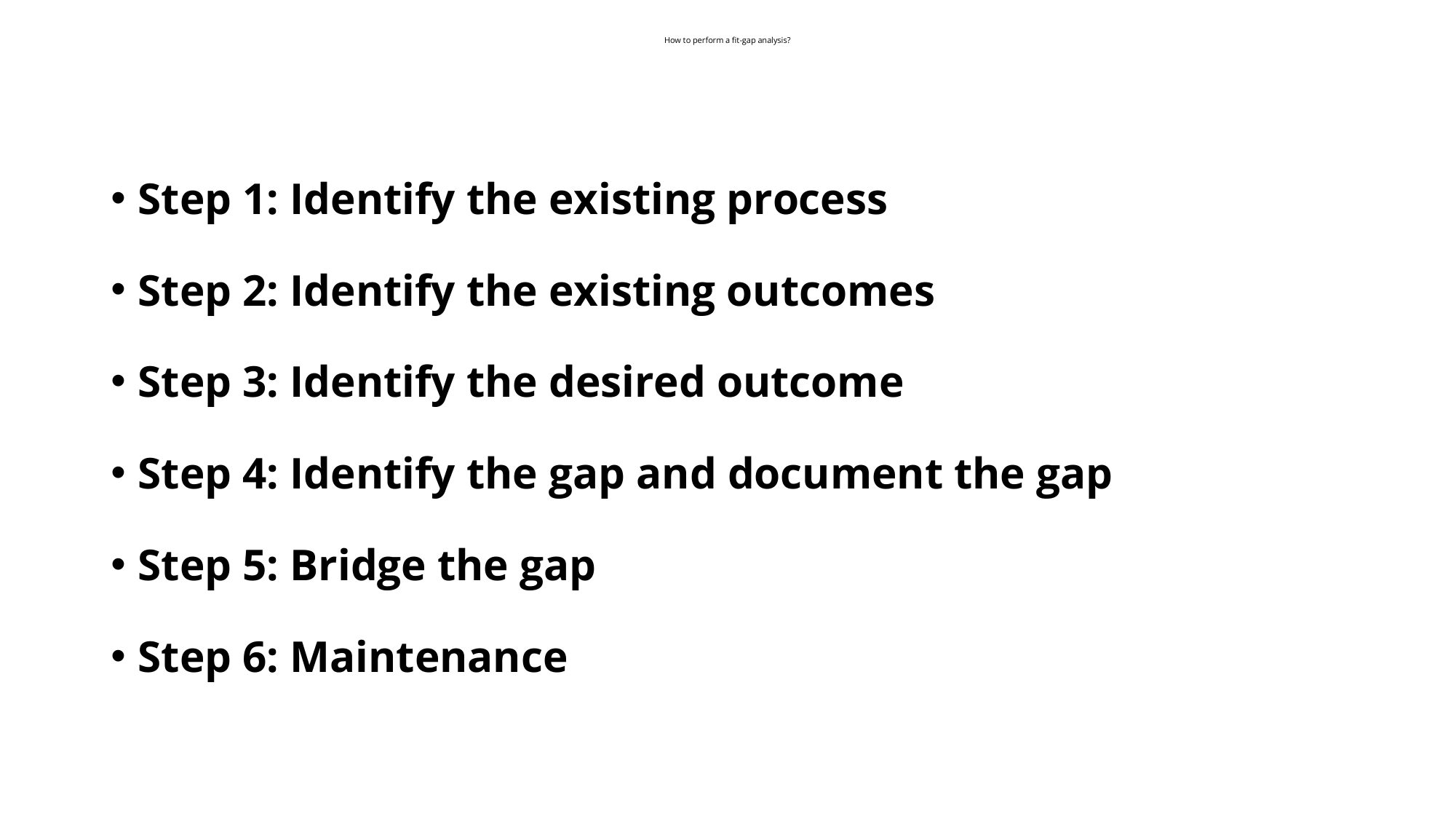

# How to perform a fit-gap analysis?
Step 1: Identify the existing process
Step 2: Identify the existing outcomes
Step 3: Identify the desired outcome
Step 4: Identify the gap and document the gap
Step 5: Bridge the gap
Step 6: Maintenance